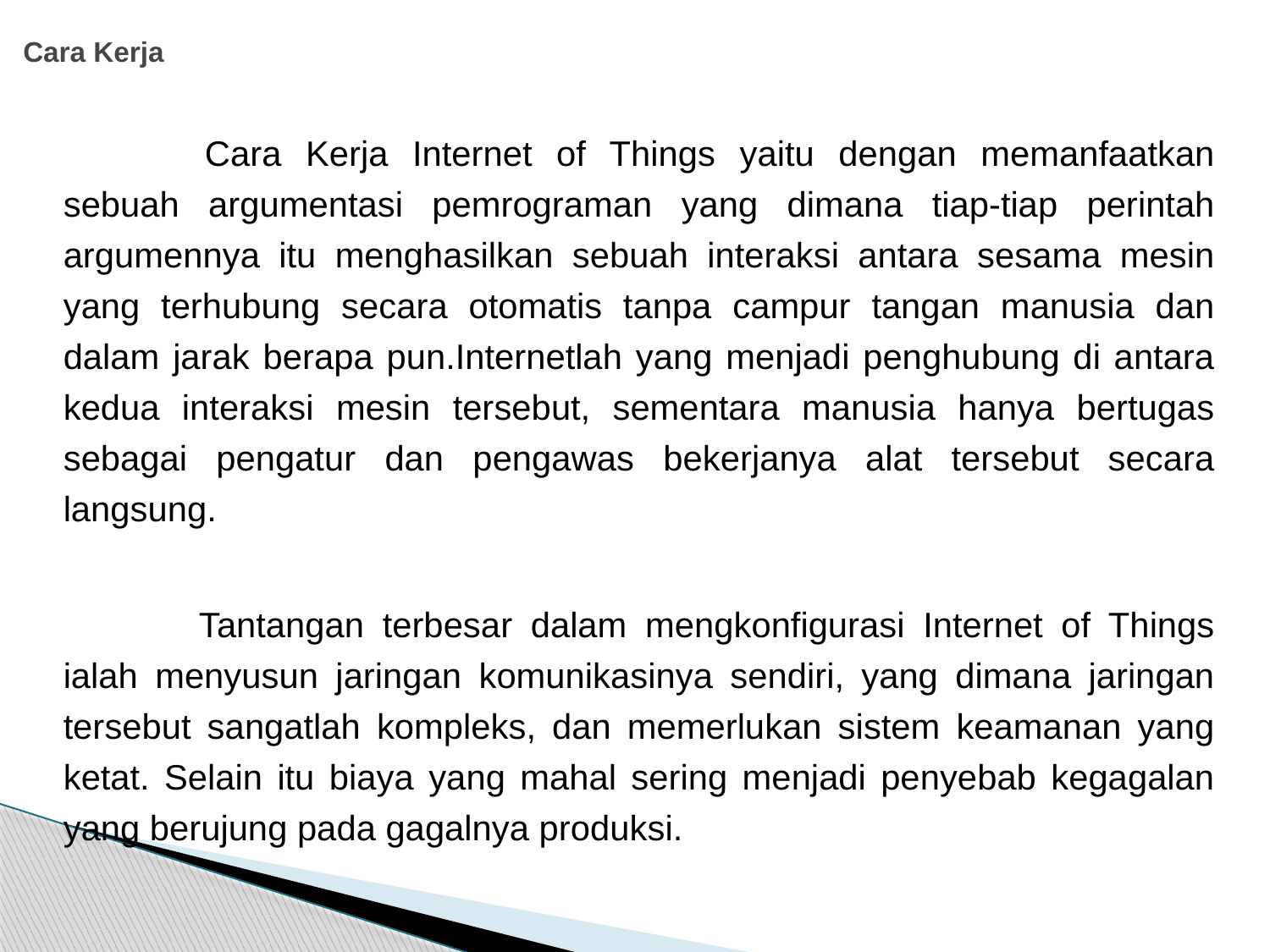

# Cara Kerja
 		Cara Kerja Internet of Things yaitu dengan memanfaatkan sebuah argumentasi pemrograman yang dimana tiap-tiap perintah argumennya itu menghasilkan sebuah interaksi antara sesama mesin yang terhubung secara otomatis tanpa campur tangan manusia dan dalam jarak berapa pun.Internetlah yang menjadi penghubung di antara kedua interaksi mesin tersebut, sementara manusia hanya bertugas sebagai pengatur dan pengawas bekerjanya alat tersebut secara langsung.

 		Tantangan terbesar dalam mengkonfigurasi Internet of Things ialah menyusun jaringan komunikasinya sendiri, yang dimana jaringan tersebut sangatlah kompleks, dan memerlukan sistem keamanan yang ketat. Selain itu biaya yang mahal sering menjadi penyebab kegagalan yang berujung pada gagalnya produksi.